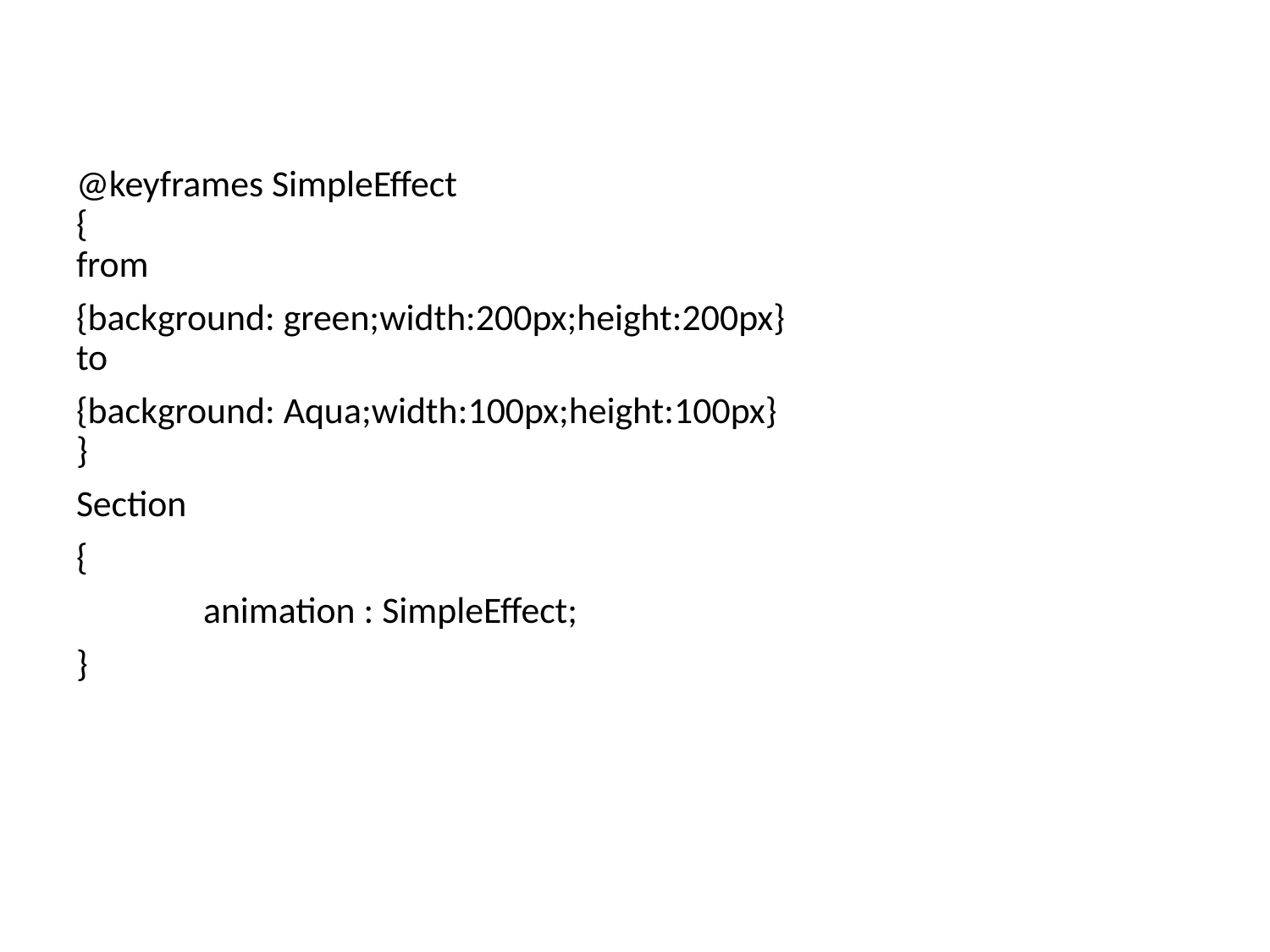

#
@keyframes SimpleEffect
{
from
{background: green;width:200px;height:200px}
to
{background: Aqua;width:100px;height:100px}
}
Section
{
	animation : SimpleEffect;
}